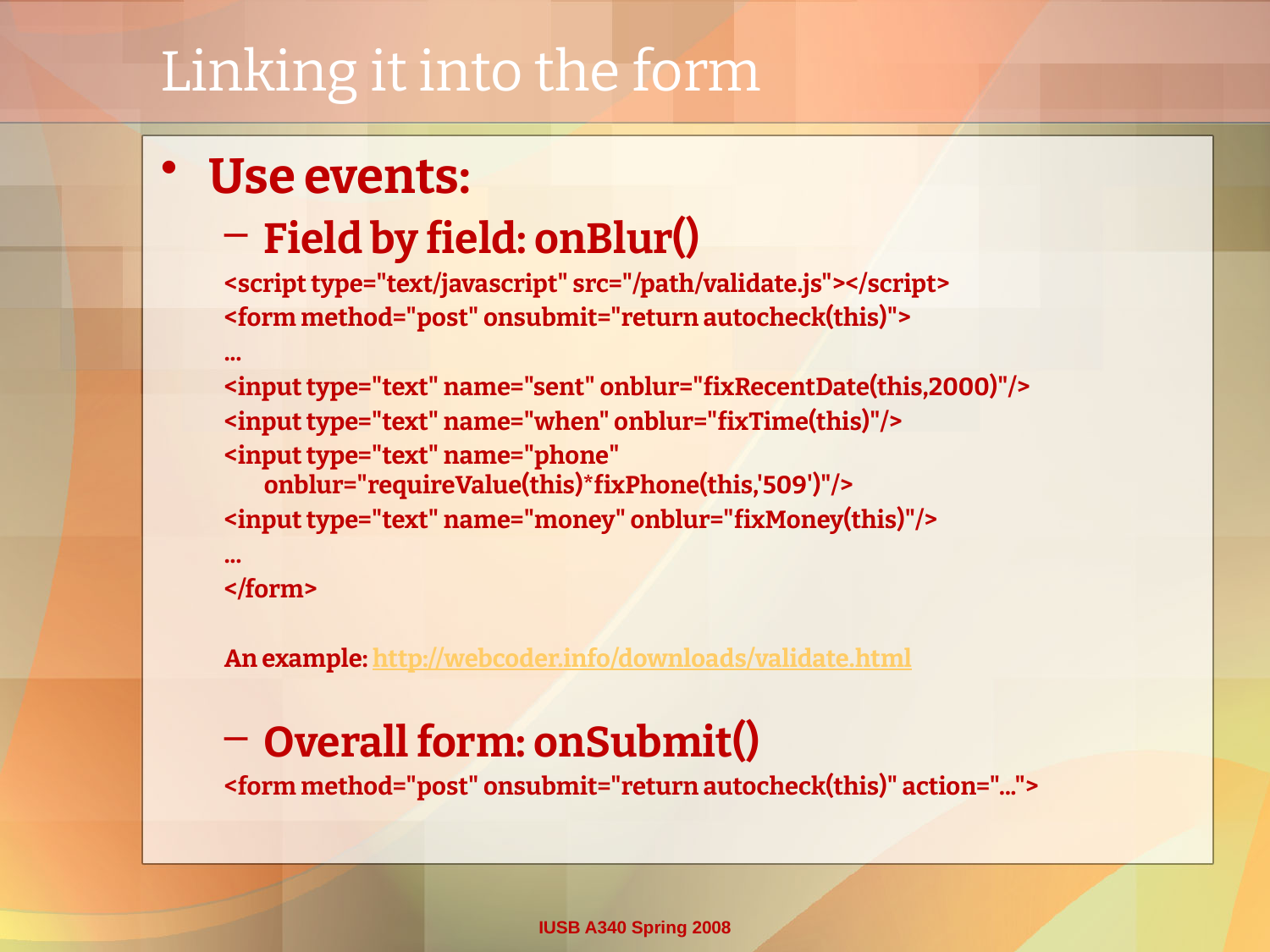

# Linking it into the form
Use events:
Field by field: onBlur()
<script type="text/javascript" src="/path/validate.js"></script>
<form method="post" onsubmit="return autocheck(this)">
...
<input type="text" name="sent" onblur="fixRecentDate(this,2000)"/>
<input type="text" name="when" onblur="fixTime(this)"/>
<input type="text" name="phone" onblur="requireValue(this)*fixPhone(this,'509')"/>
<input type="text" name="money" onblur="fixMoney(this)"/>
...
</form>

An example: http://webcoder.info/downloads/validate.html

Overall form: onSubmit()
<form method="post" onsubmit="return autocheck(this)" action="...">
IUSB A340 Spring 2008